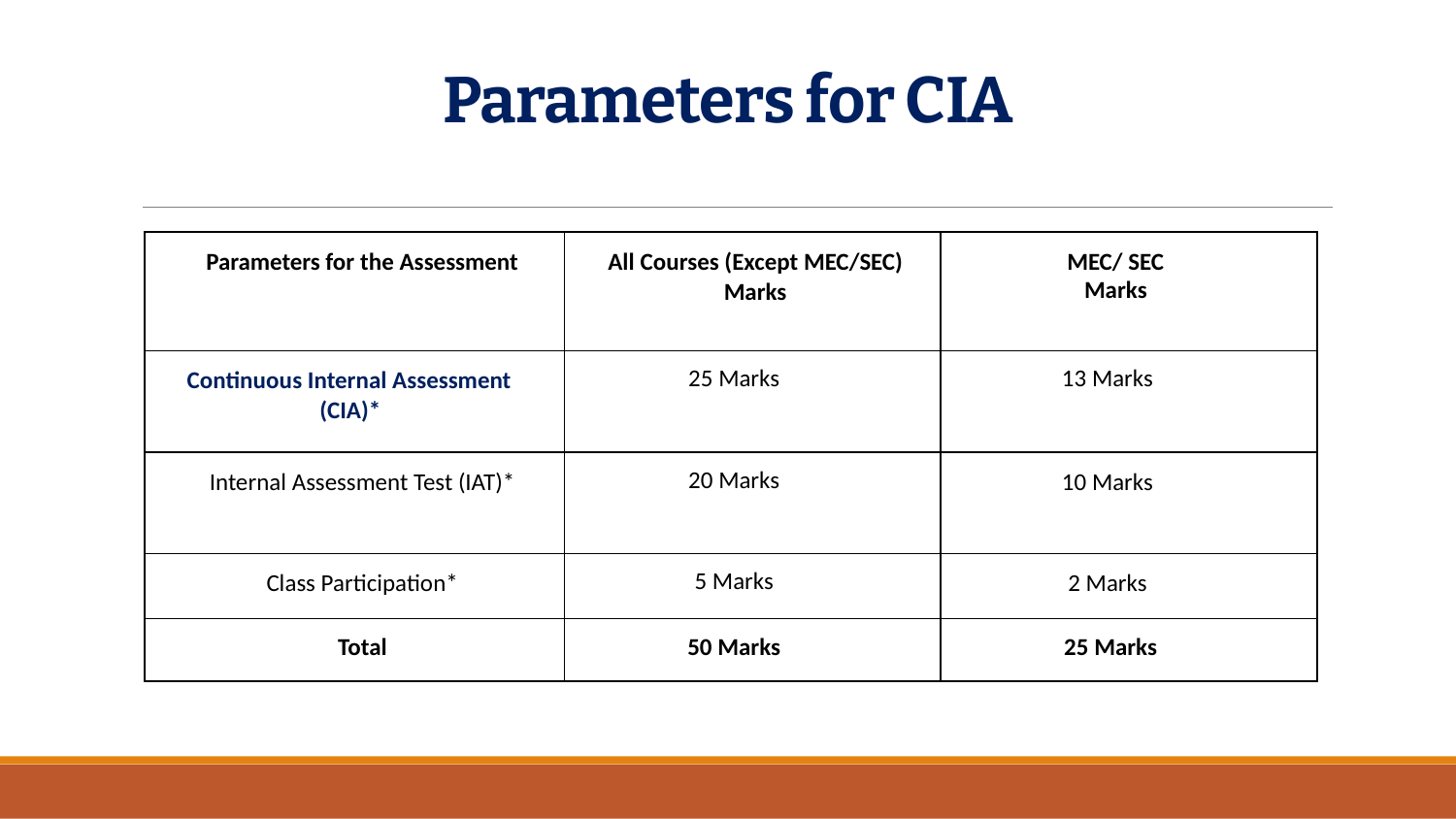

# Parameters for CIA
| Parameters for the Assessment | All Courses (Except MEC/SEC) Marks | MEC/ SEC Marks |
| --- | --- | --- |
| Continuous Internal Assessment (CIA)\* | 25 Marks | 13 Marks |
| Internal Assessment Test (IAT)\* | 20 Marks | 10 Marks |
| Class Participation\* | 5 Marks | 2 Marks |
| Total | 50 Marks | 25 Marks |